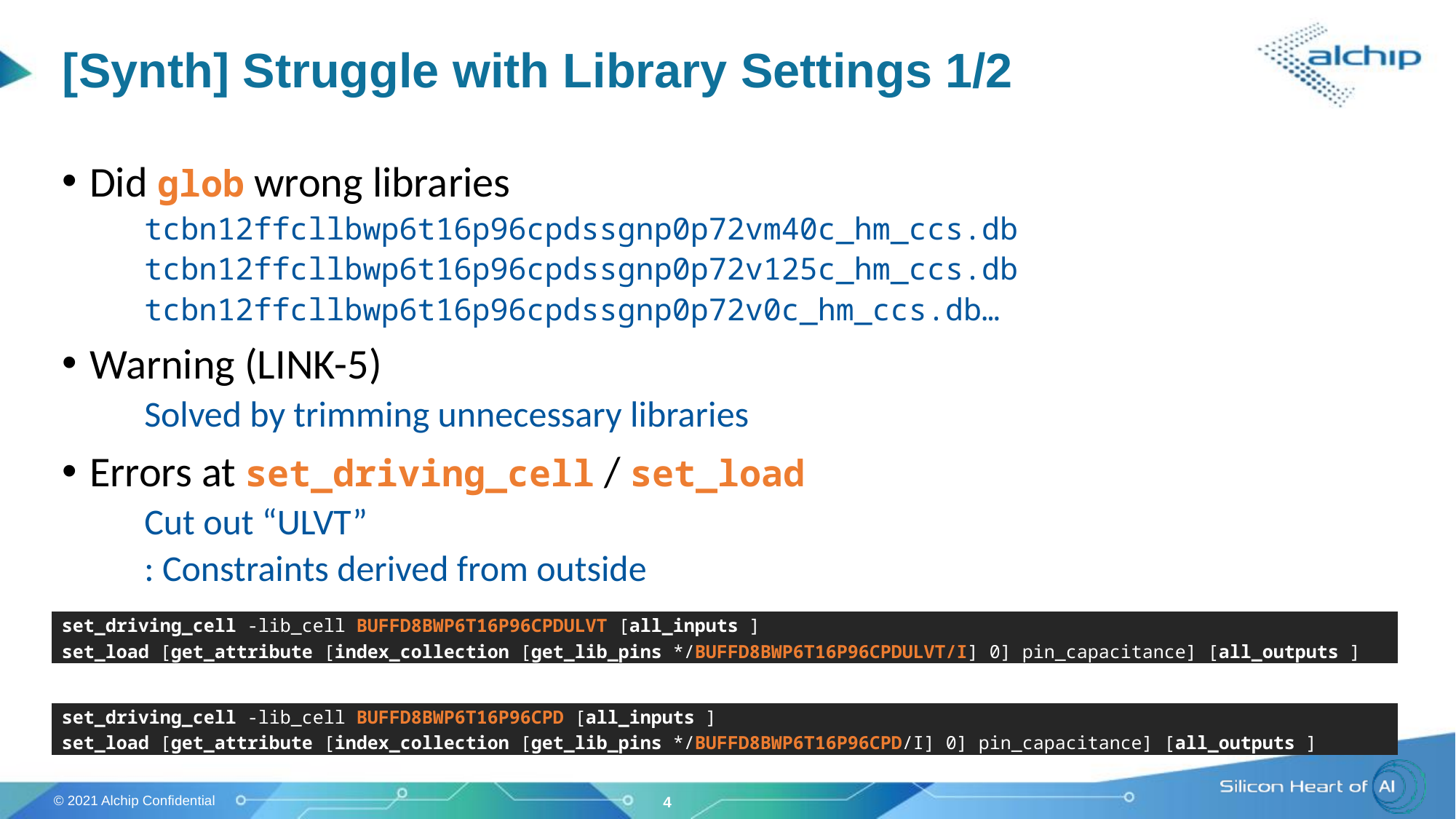

[Synth] Struggle with Library Settings 1/2
Did glob wrong libraries
tcbn12ffcllbwp6t16p96cpdssgnp0p72vm40c_hm_ccs.db
tcbn12ffcllbwp6t16p96cpdssgnp0p72v125c_hm_ccs.db
tcbn12ffcllbwp6t16p96cpdssgnp0p72v0c_hm_ccs.db…
Warning (LINK-5)
Solved by trimming unnecessary libraries
Errors at set_driving_cell / set_load
Cut out “ULVT”
: Constraints derived from outside
| set\_driving\_cell -lib\_cell BUFFD8BWP6T16P96CPDULVT [all\_inputs ] |
| --- |
| set\_load [get\_attribute [index\_collection [get\_lib\_pins \*/BUFFD8BWP6T16P96CPDULVT/I] 0] pin\_capacitance] [all\_outputs ] |
| set\_driving\_cell -lib\_cell BUFFD8BWP6T16P96CPD [all\_inputs ] |
| --- |
| set\_load [get\_attribute [index\_collection [get\_lib\_pins \*/BUFFD8BWP6T16P96CPD/I] 0] pin\_capacitance] [all\_outputs ] |